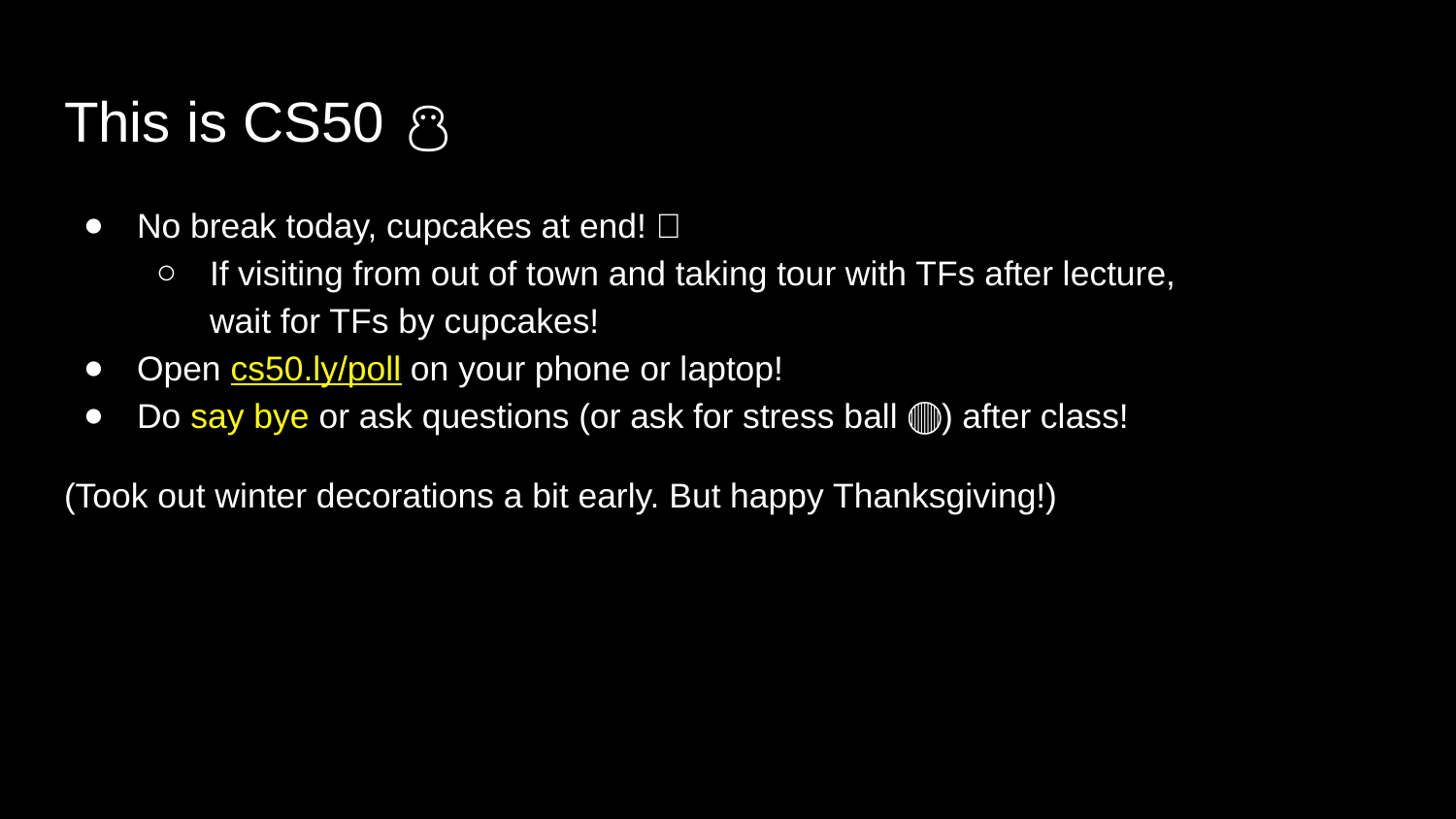

# This is CS50 ⛄
No break today, cupcakes at end! 🧁
If visiting from out of town and taking tour with TFs after lecture,
wait for TFs by cupcakes!
Open cs50.ly/poll on your phone or laptop!
Do say bye or ask questions (or ask for stress ball 🔴) after class!
(Took out winter decorations a bit early. But happy Thanksgiving!)